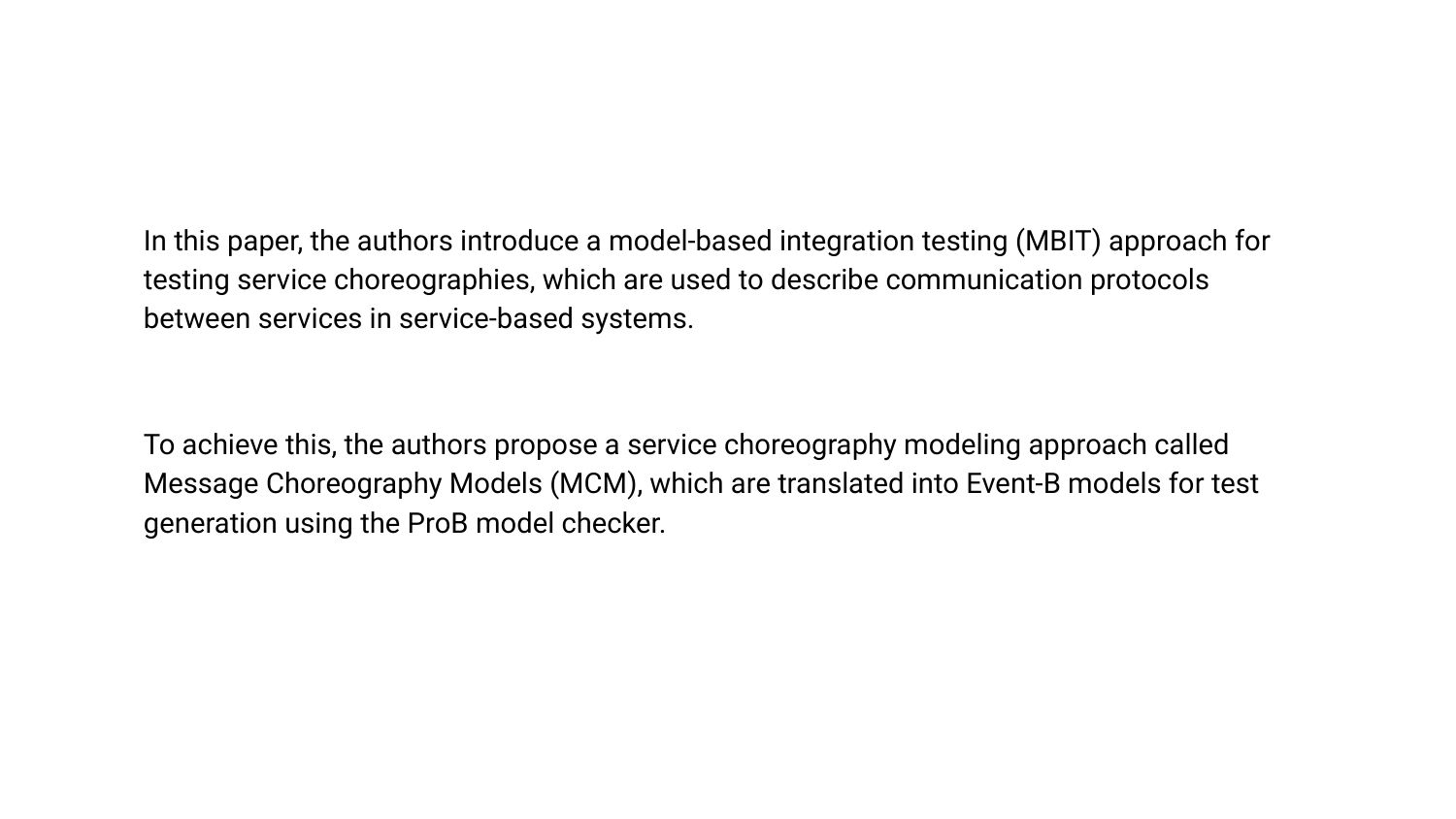

In this paper, the authors introduce a model-based integration testing (MBIT) approach for testing service choreographies, which are used to describe communication protocols between services in service-based systems.

To achieve this, the authors propose a service choreography modeling approach called Message Choreography Models (MCM), which are translated into Event-B models for test generation using the ProB model checker.